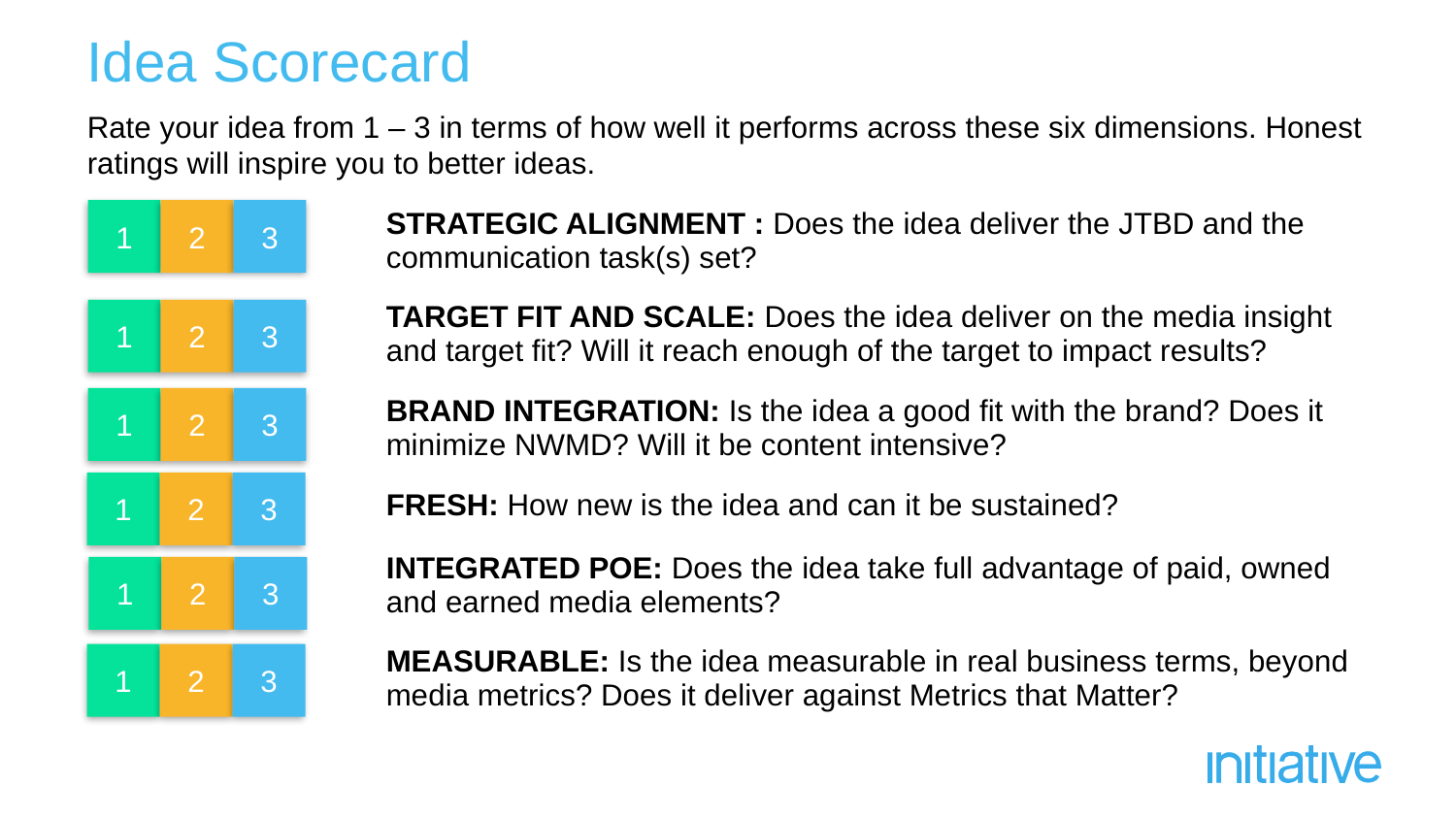

# Idea Scorecard
Rate your idea from 1 – 3 in terms of how well it performs across these six dimensions. Honest ratings will inspire you to better ideas.
| STRATEGIC ALIGNMENT : Does the idea deliver the JTBD and the communication task(s) set? |
| --- |
| TARGET FIT AND SCALE: Does the idea deliver on the media insight and target fit? Will it reach enough of the target to impact results? |
| BRAND INTEGRATION: Is the idea a good fit with the brand? Does it minimize NWMD? Will it be content intensive? |
| FRESH: How new is the idea and can it be sustained? |
| INTEGRATED POE: Does the idea take full advantage of paid, owned and earned media elements? |
| MEASURABLE: Is the idea measurable in real business terms, beyond media metrics? Does it deliver against Metrics that Matter? |
1
2
3
1
2
3
1
2
3
1
2
3
1
2
3
1
2
3